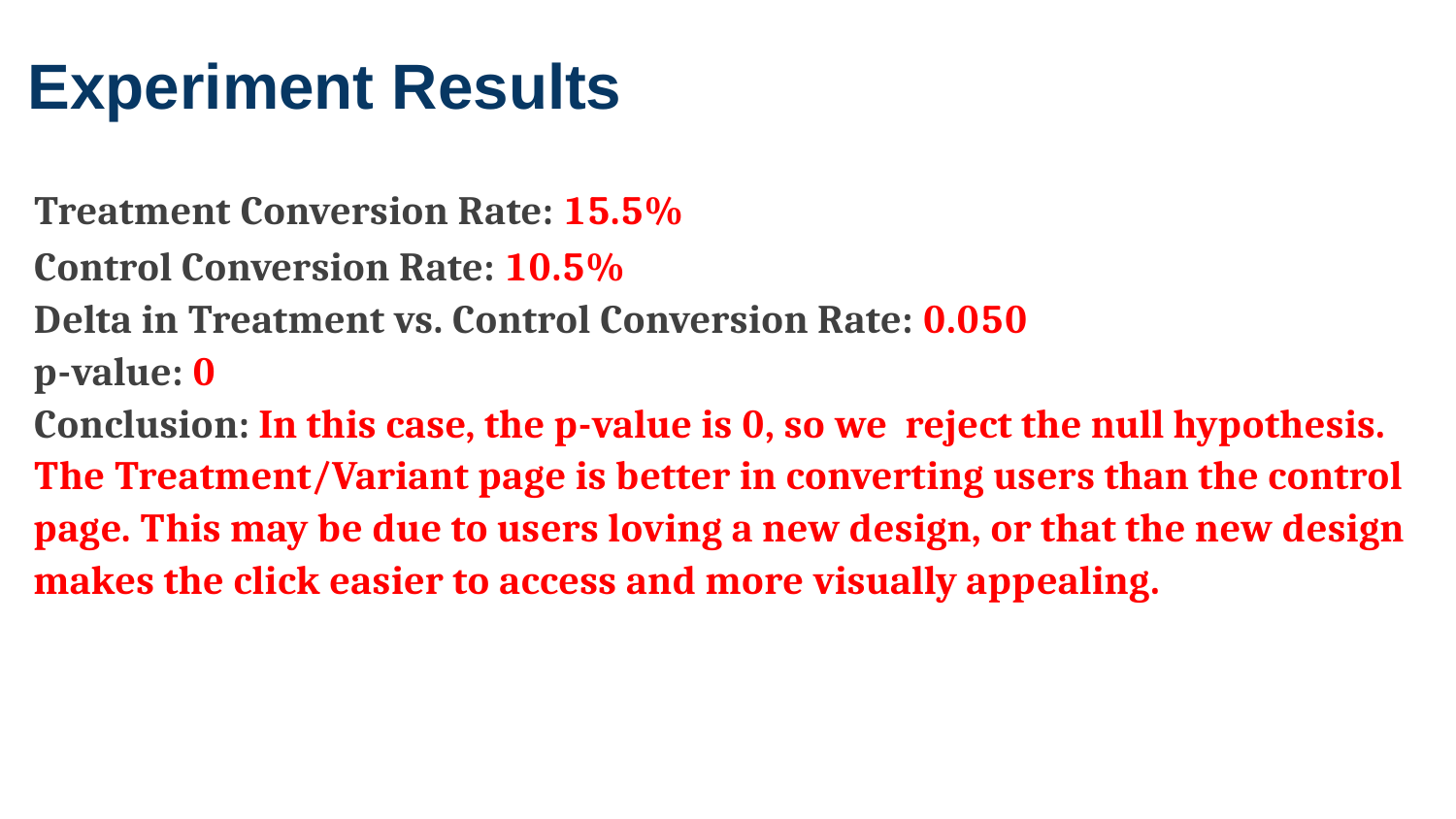

Experiment Results
Treatment Conversion Rate: 15.5%
Control Conversion Rate:​ 10.5%
Delta in Treatment vs. Control Conversion Rate:​ 0.050
p-value:​ 0
Conclusion:​ In this case, the p-value is 0, so we  reject the null hypothesis. The Treatment/Variant page is better in converting users than the control page. This may be due to users loving a new design, or that the new design makes the click easier to access and more visually appealing.